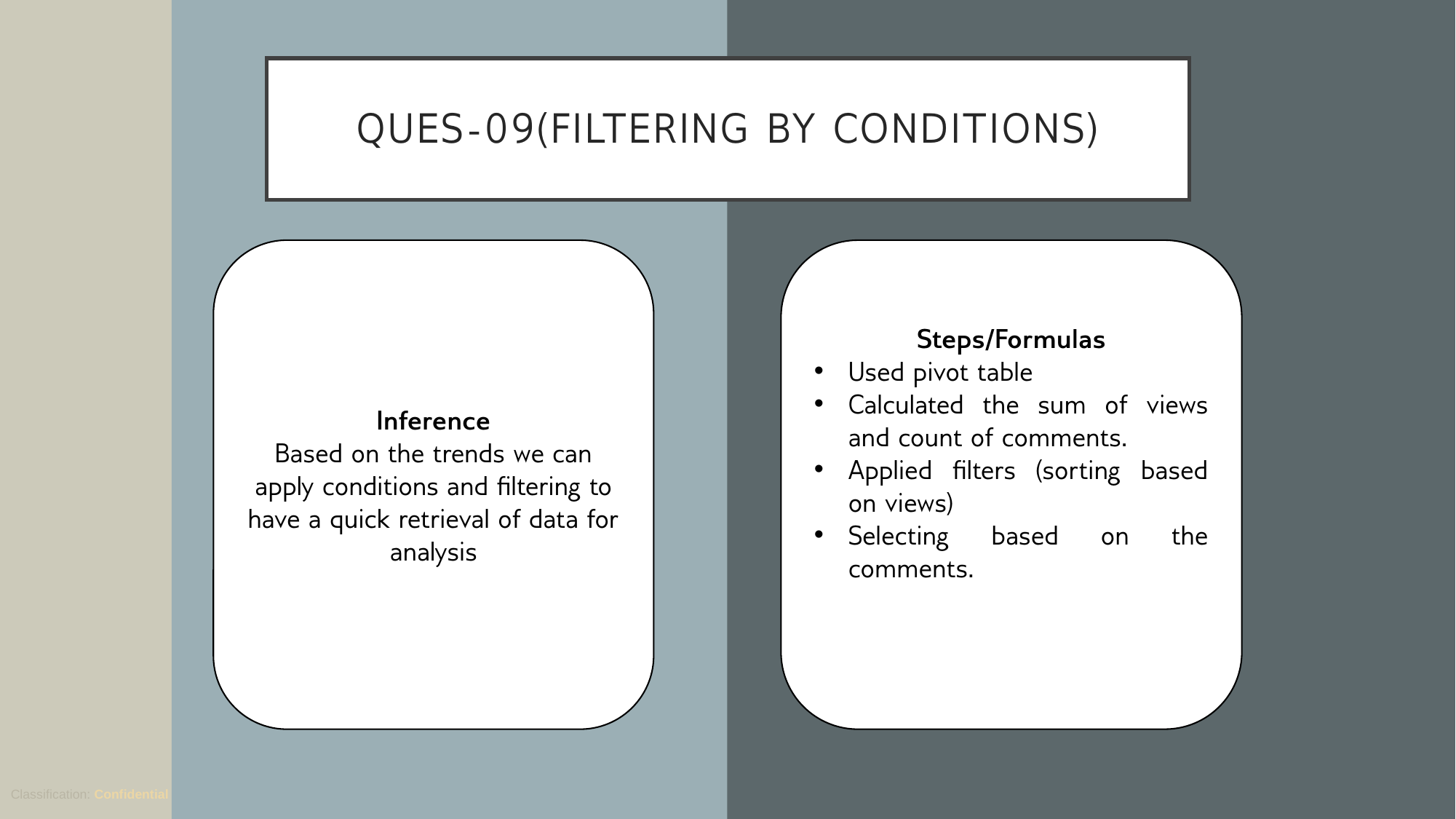

# Ques-09(Filtering by conditions)
Inference
Based on the trends we can apply conditions and filtering to have a quick retrieval of data for analysis
Steps/Formulas
Used pivot table
Calculated the sum of views and count of comments.
Applied filters (sorting based on views)
Selecting based on the comments.